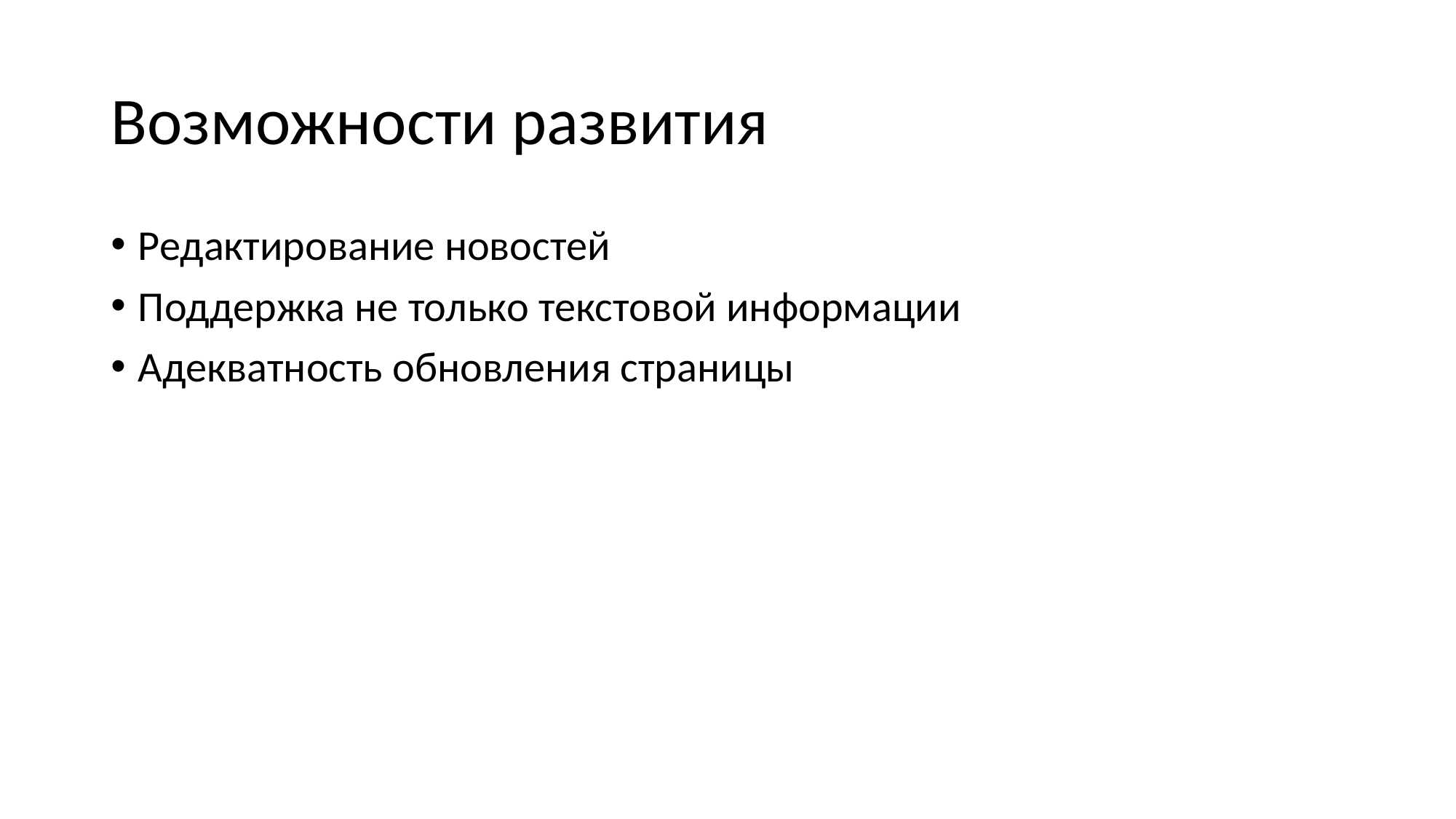

# Возможности развития
Редактирование новостей
Поддержка не только текстовой информации
Адекватность обновления страницы